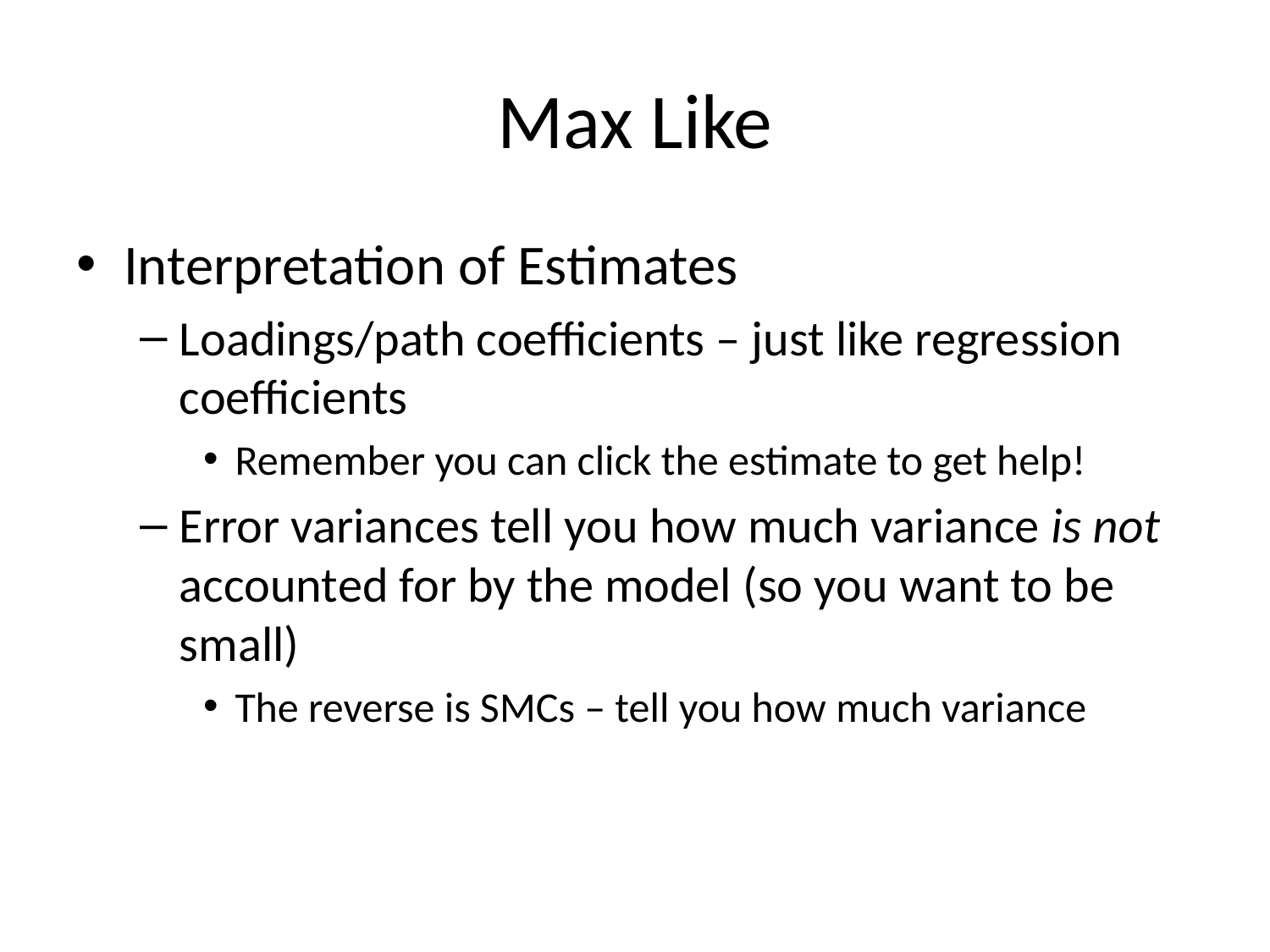

# Max Like
Interpretation of Estimates
Loadings/path coefficients – just like regression coefficients
Remember you can click the estimate to get help!
Error variances tell you how much variance is not accounted for by the model (so you want to be small)
The reverse is SMCs – tell you how much variance